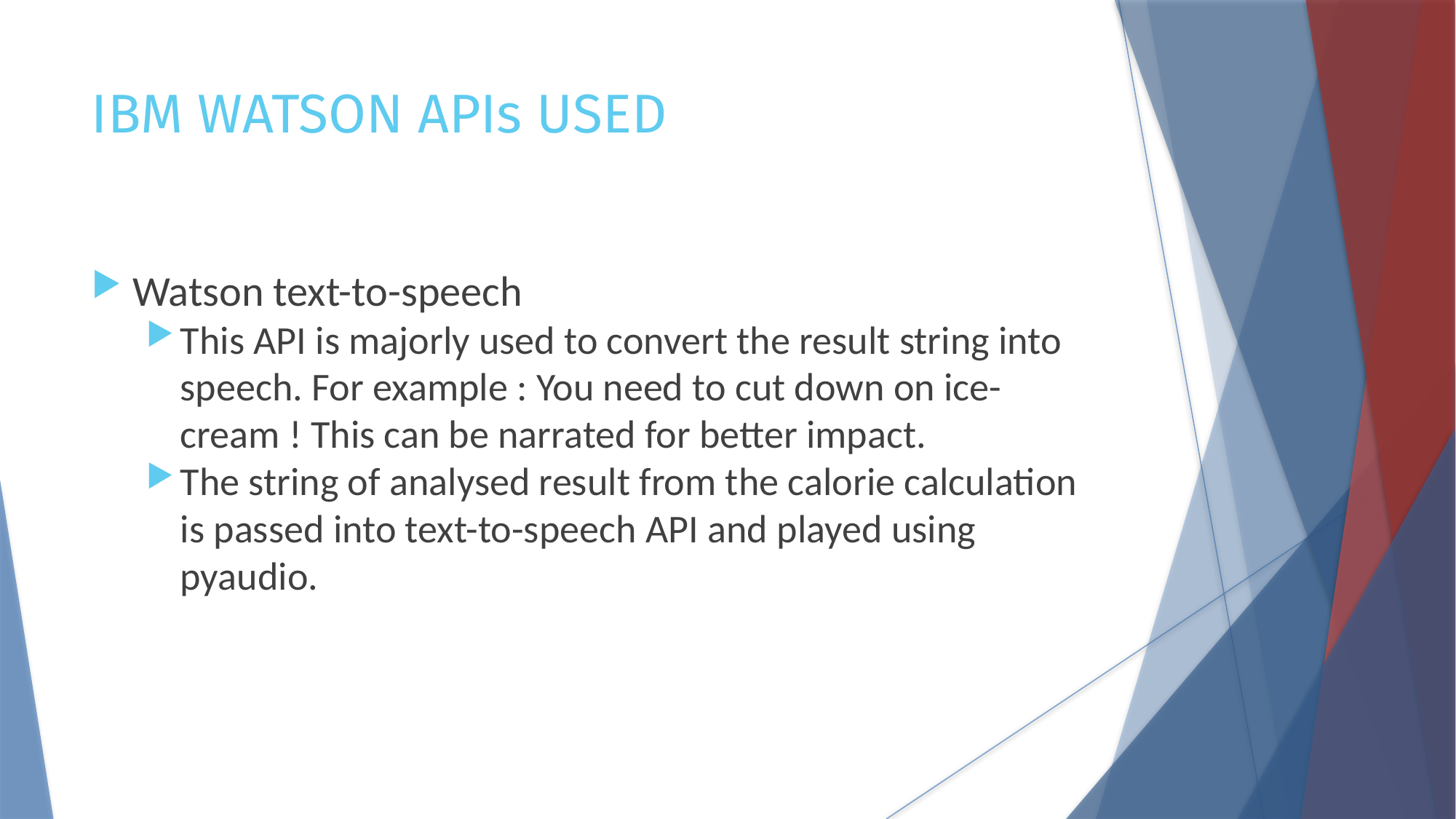

IBM WATSON APIs USED
Watson text-to-speech
This API is majorly used to convert the result string into speech. For example : You need to cut down on ice-cream ! This can be narrated for better impact.
The string of analysed result from the calorie calculation is passed into text-to-speech API and played using pyaudio.